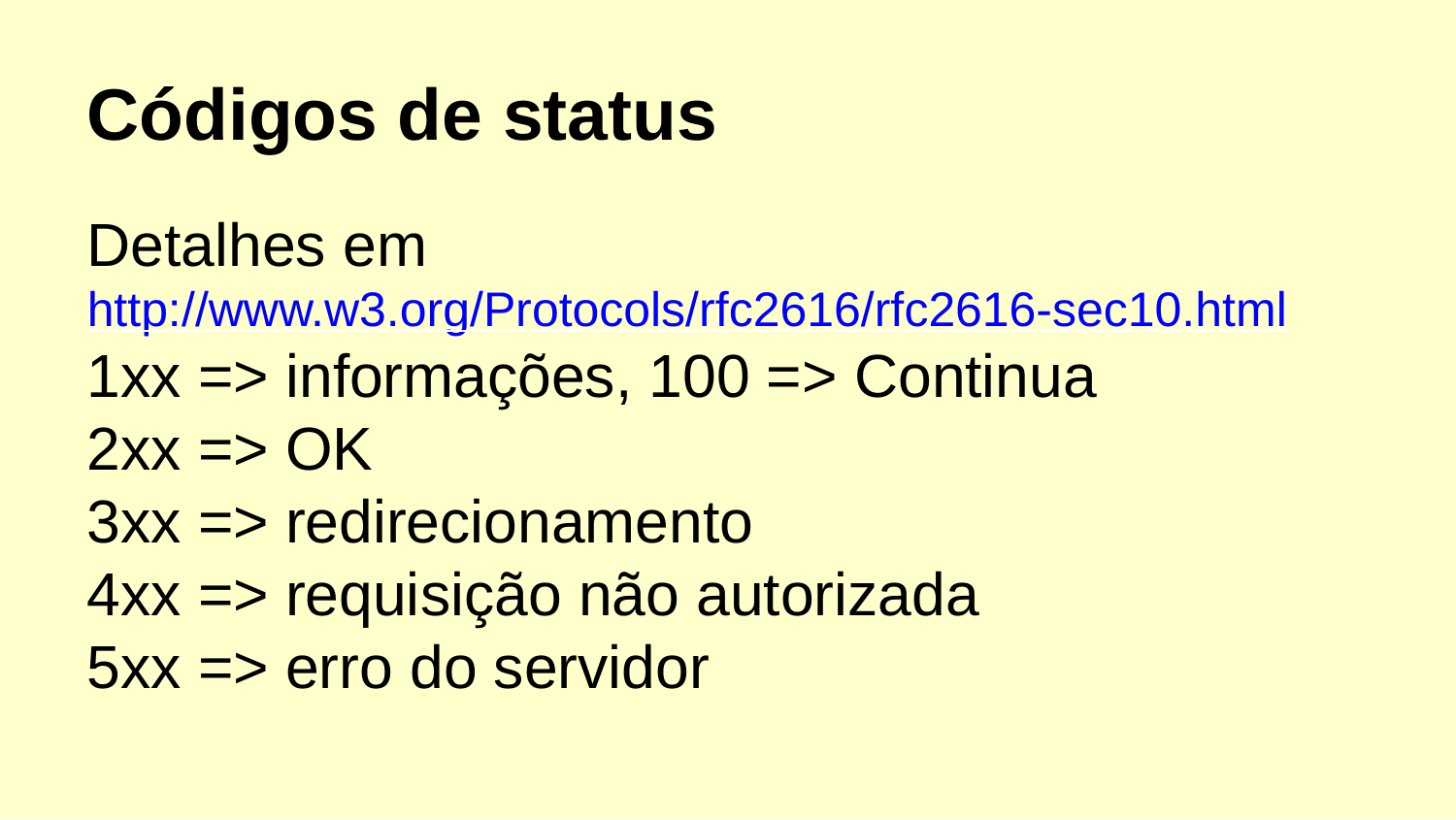

Códigos de status
Detalhes em
http://www.w3.org/Protocols/rfc2616/rfc2616-sec10.html
1xx => informações, 100 => Continua
2xx => OK
3xx => redirecionamento
4xx => requisição não autorizada
5xx => erro do servidor